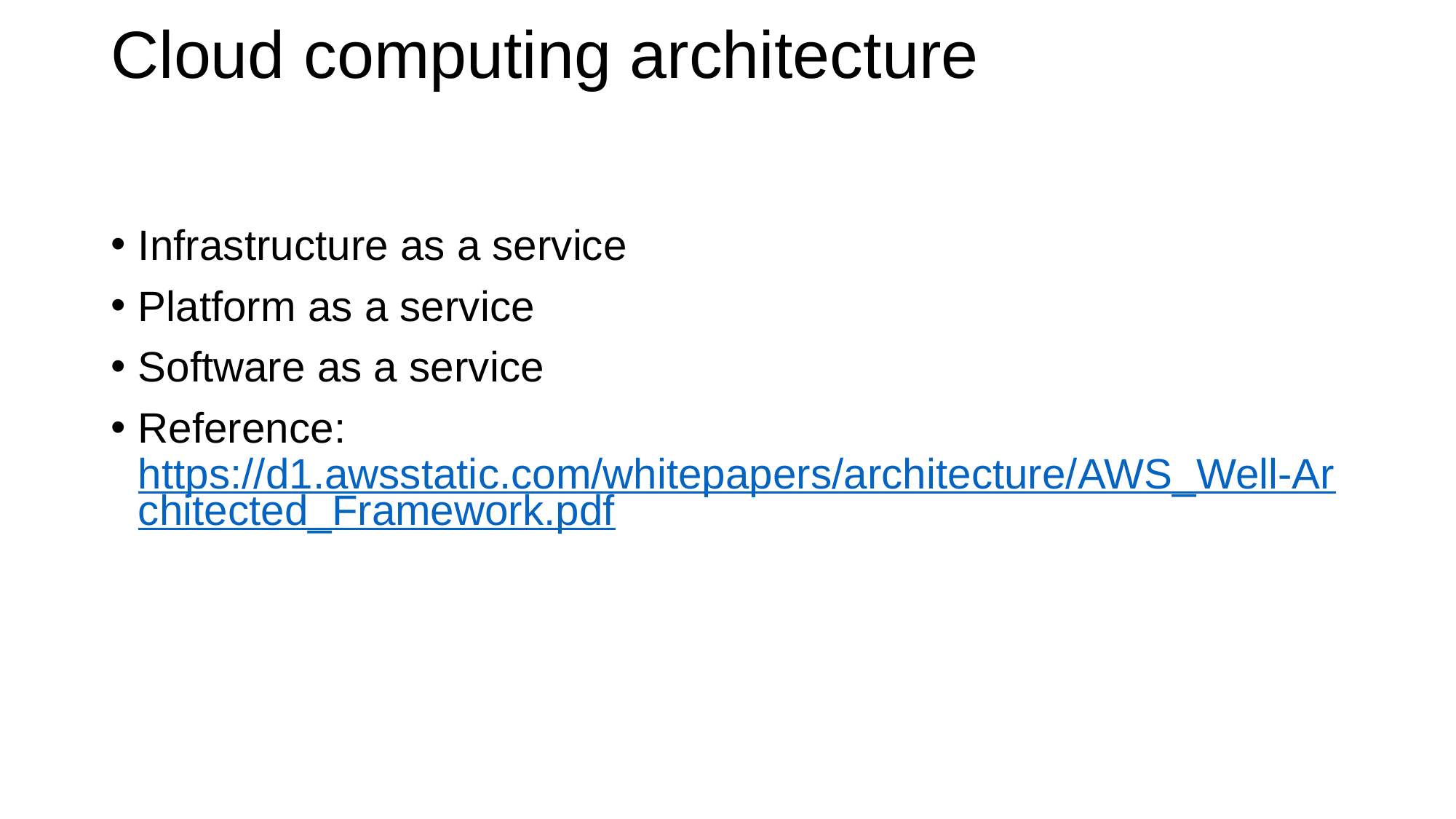

# Cloud computing architecture
Infrastructure as a service
Platform as a service
Software as a service
Reference: https://d1.awsstatic.com/whitepapers/architecture/AWS_Well-Architected_Framework.pdf